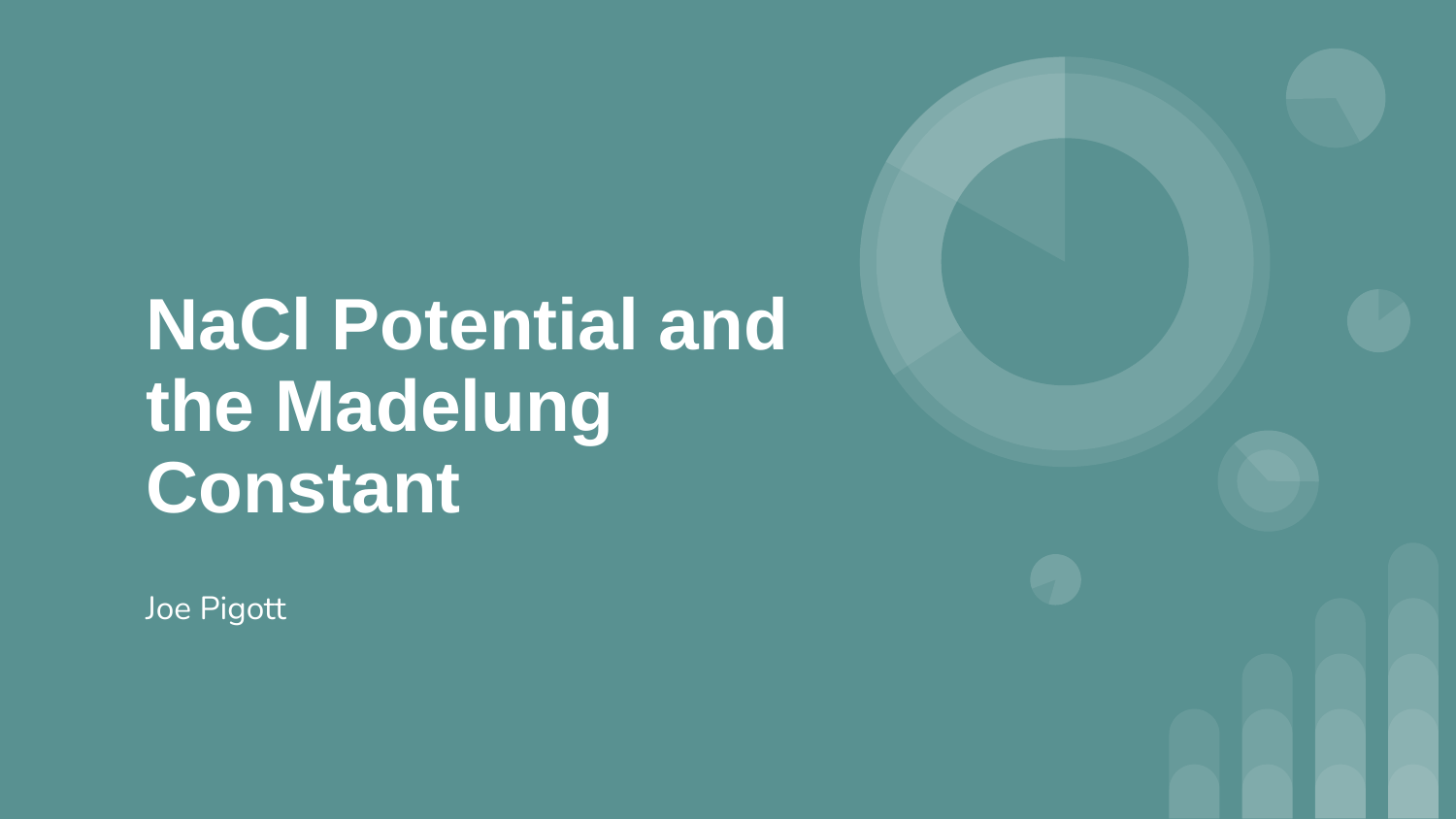

# NaCl Potential and the Madelung Constant
Joe Pigott